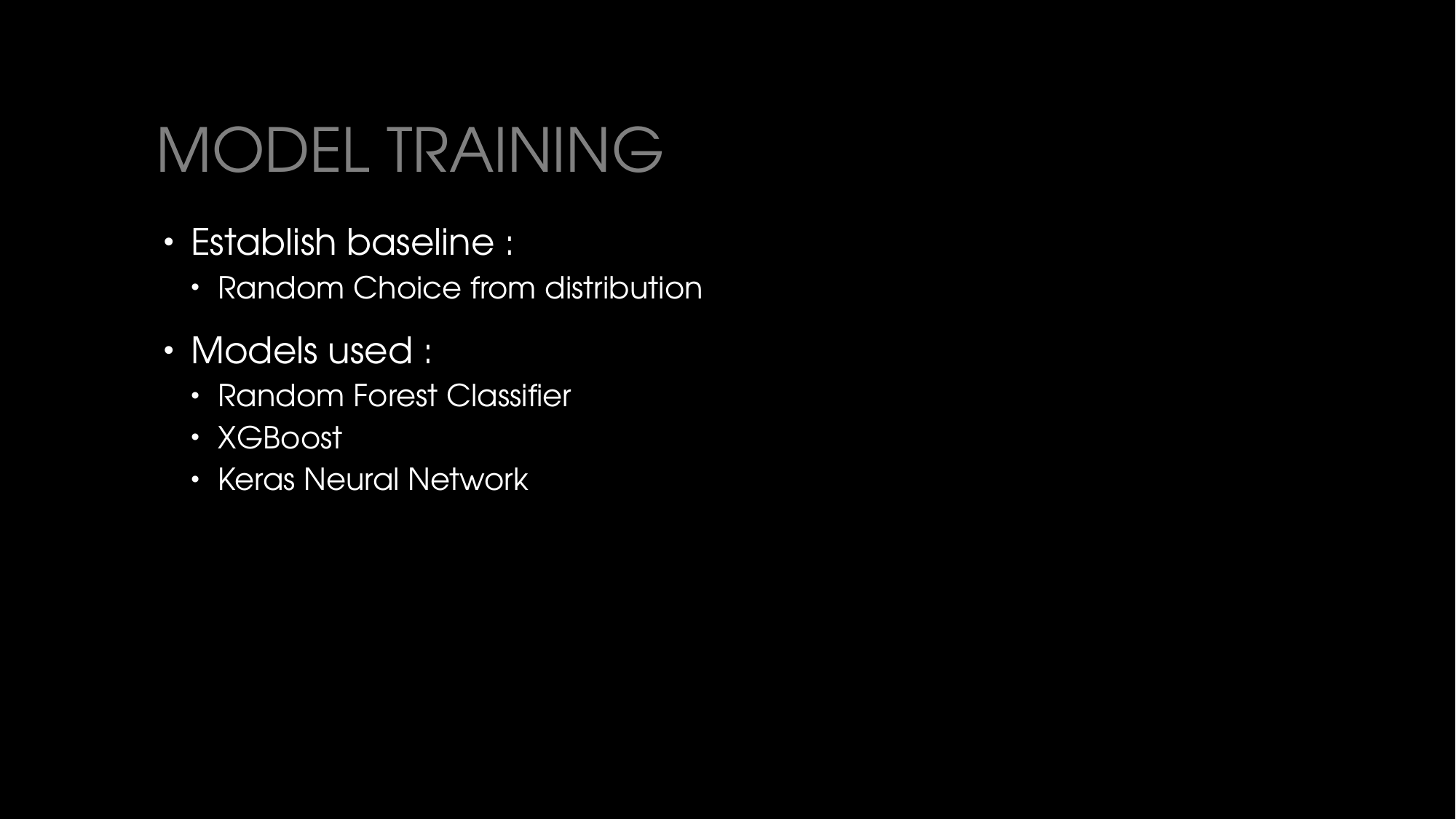

# Model training
Establish baseline :
Random Choice from distribution
Models used :
Random Forest Classifier
XGBoost
Keras Neural Network